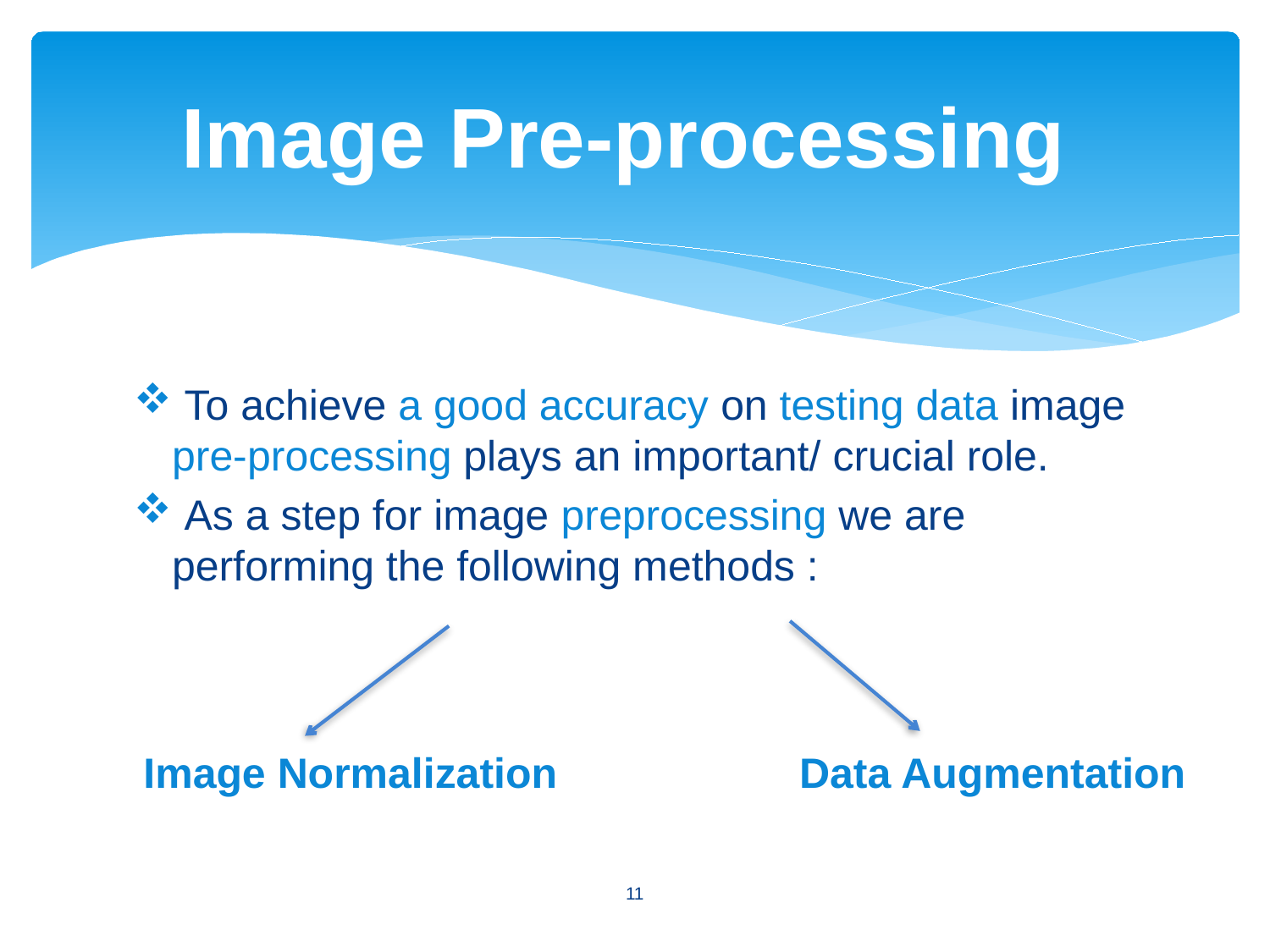

# Image Pre-processing
 To achieve a good accuracy on testing data image pre-processing plays an important/ crucial role.
 As a step for image preprocessing we are performing the following methods :

Image Normalization
Data Augmentation
11